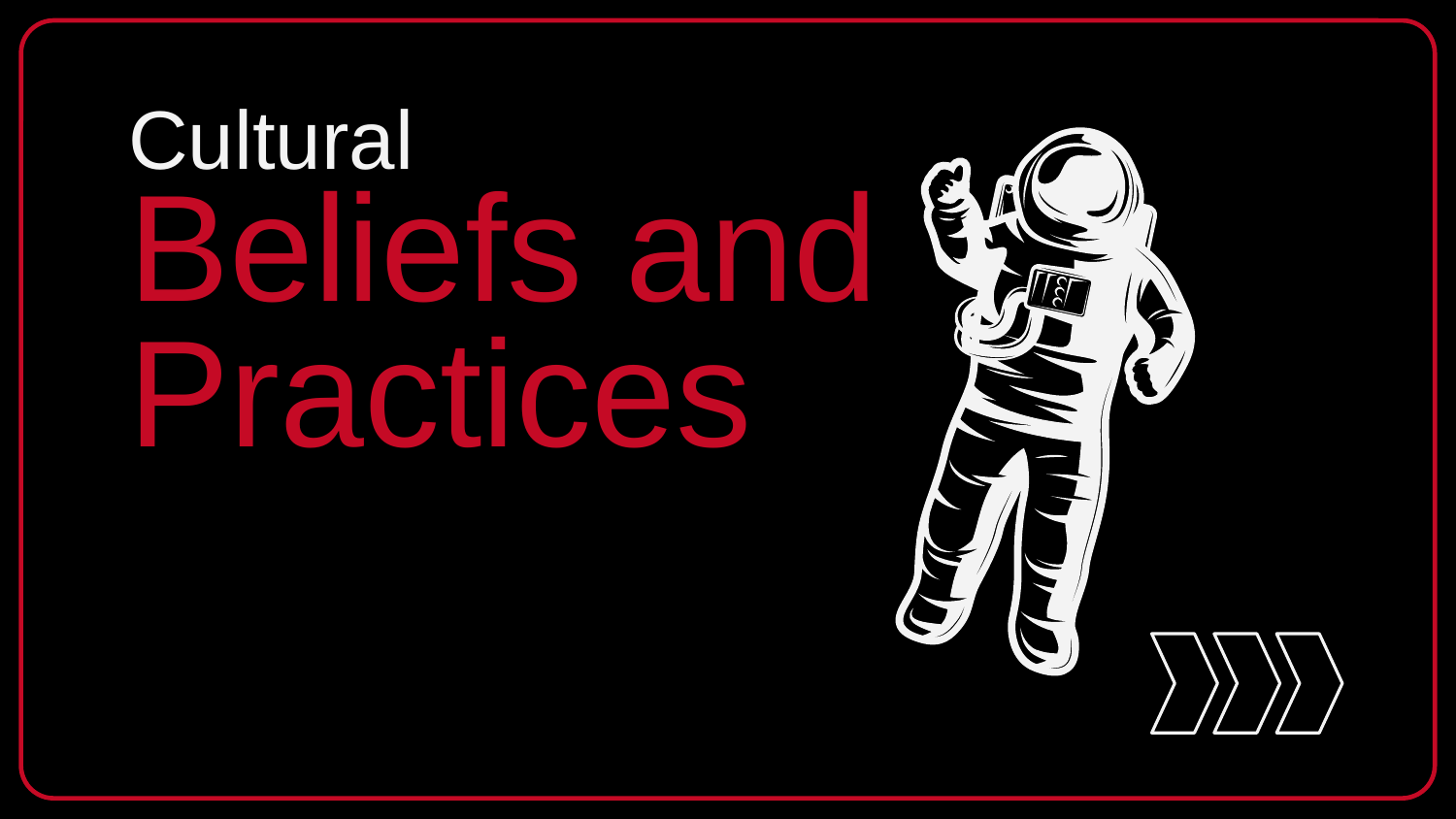

# Cultural
Beliefs and Practices

Grade 12
STEM C